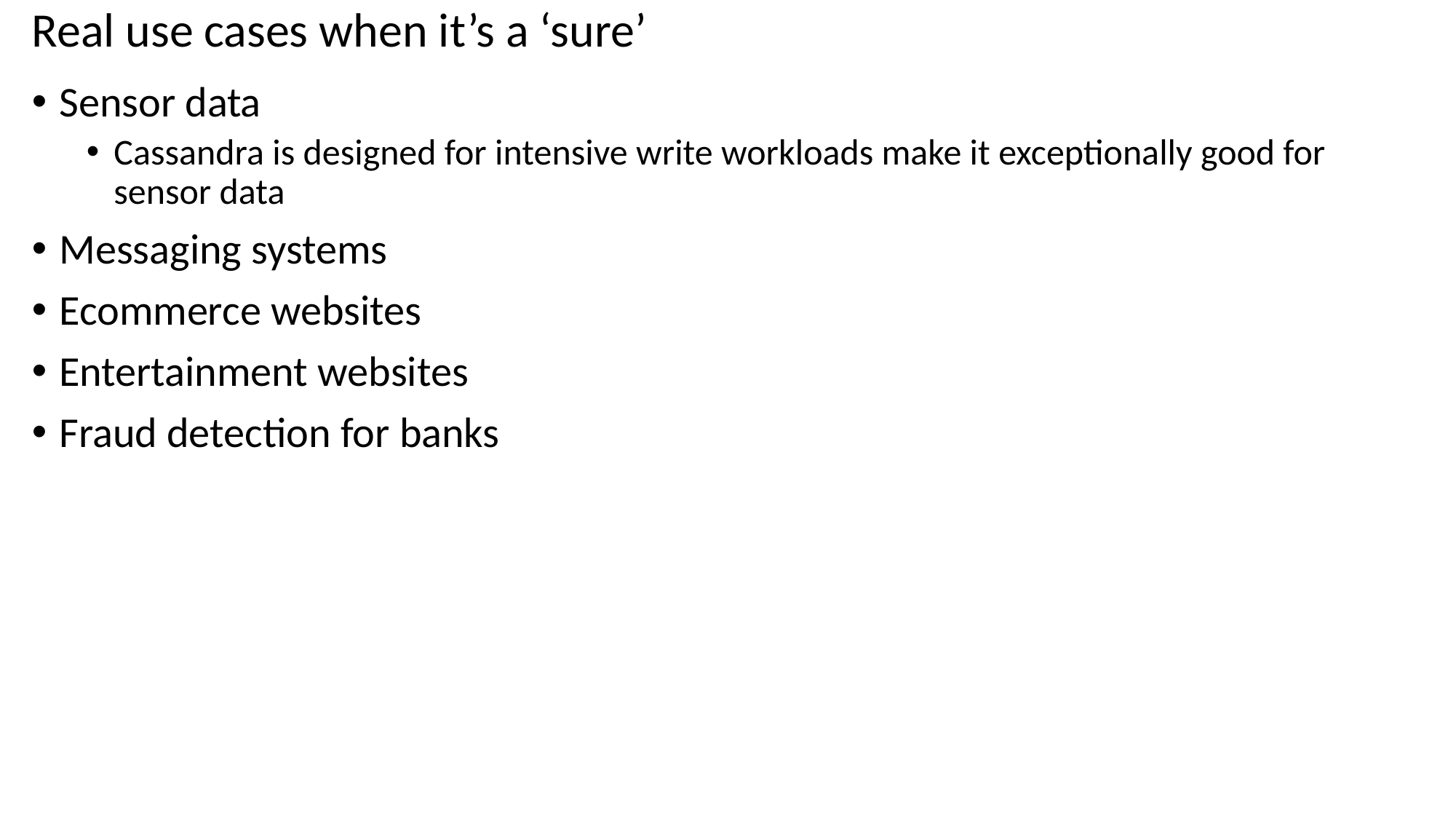

# Real use cases when it’s a ‘sure’
Sensor data
Cassandra is designed for intensive write workloads make it exceptionally good for sensor data
Messaging systems
Ecommerce websites
Entertainment websites
Fraud detection for banks